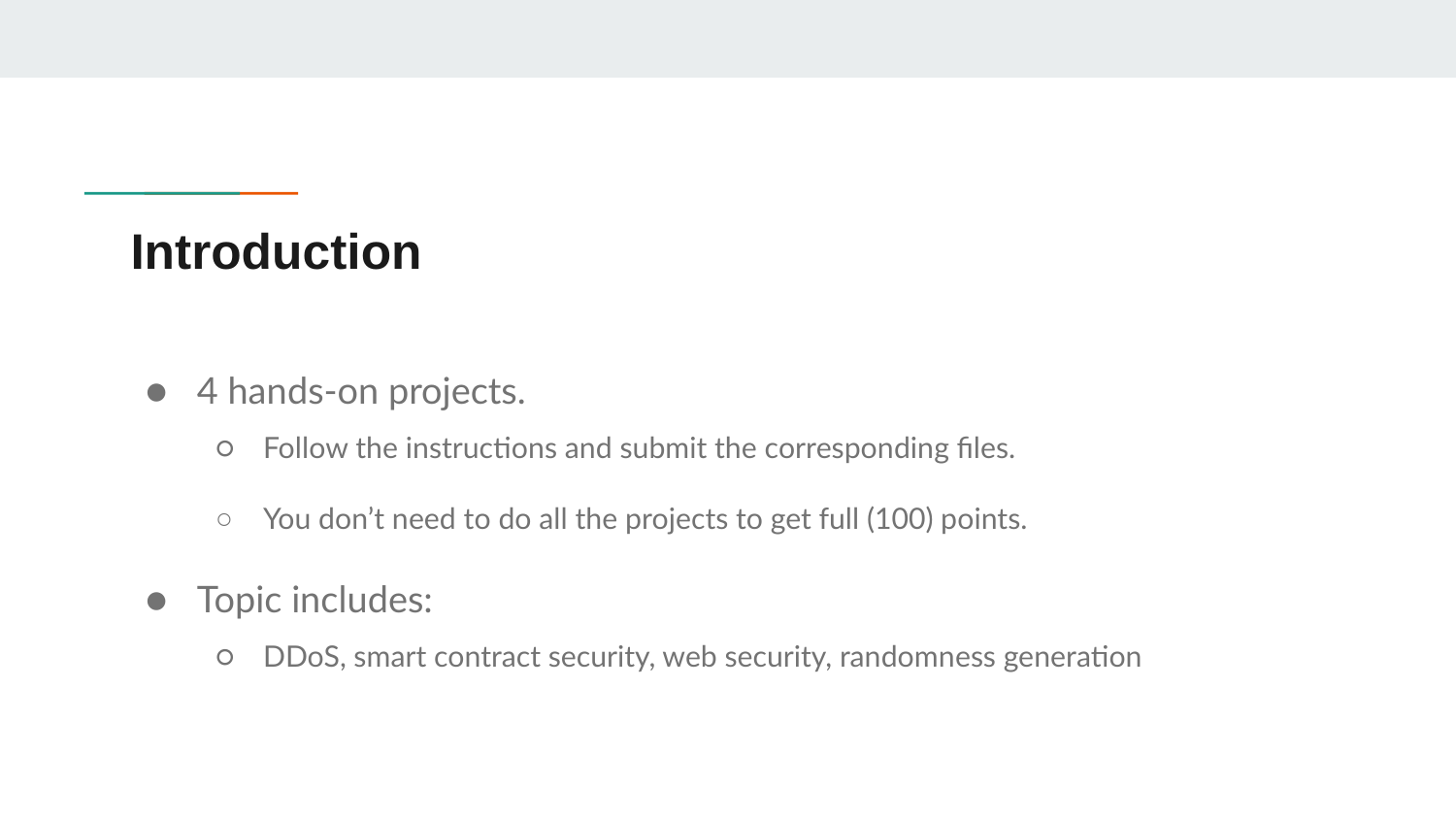

# Introduction
4 hands-on projects.
Follow the instructions and submit the corresponding files.
You don’t need to do all the projects to get full (100) points.
Topic includes:
DDoS, smart contract security, web security, randomness generation